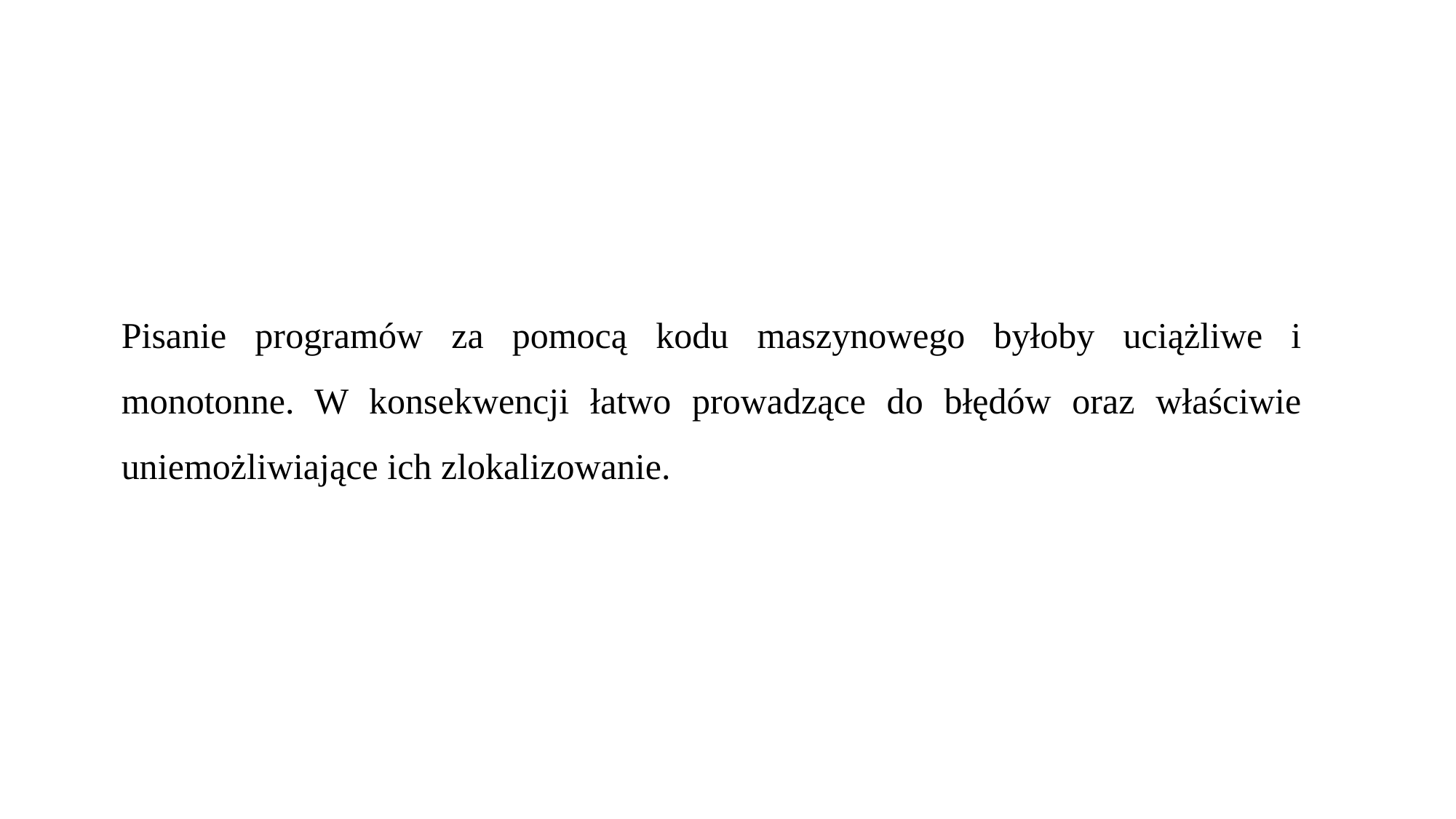

Pisanie programów za pomocą kodu maszynowego byłoby uciążliwe i monotonne. W konsekwencji łatwo prowadzące do błędów oraz właściwie uniemożliwiające ich zlokalizowanie.